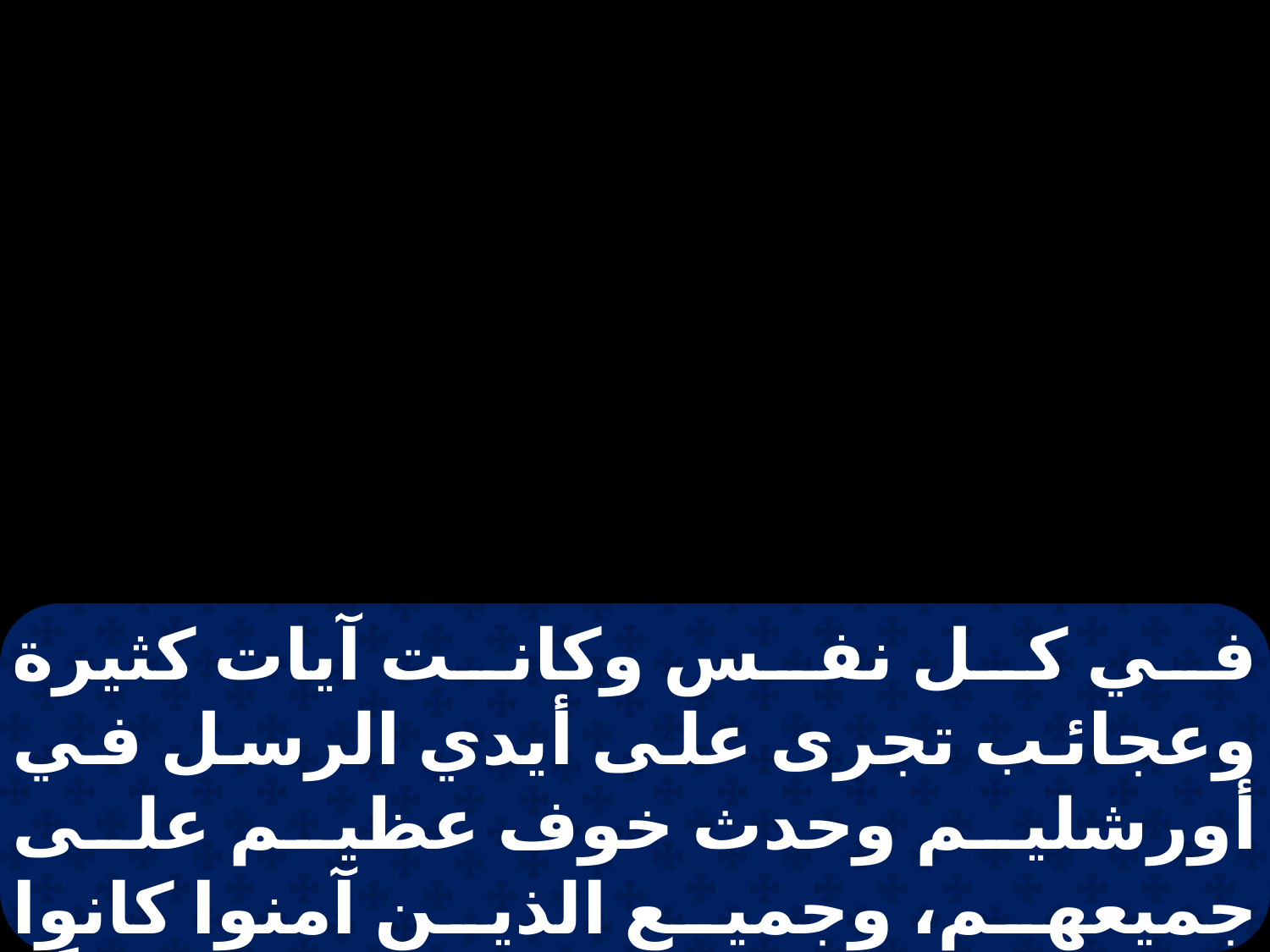

في كل نفس وكانت آيات كثيرة وعجائب تجرى على أيدي الرسل في أورشليم وحدث خوف عظيم على جميعهم، وجميع الذين آمنوا كانوا معًا، وكان عندهم كل شيء مشتركًا وأملاكهم وأموالهم كانوا يبيعونها